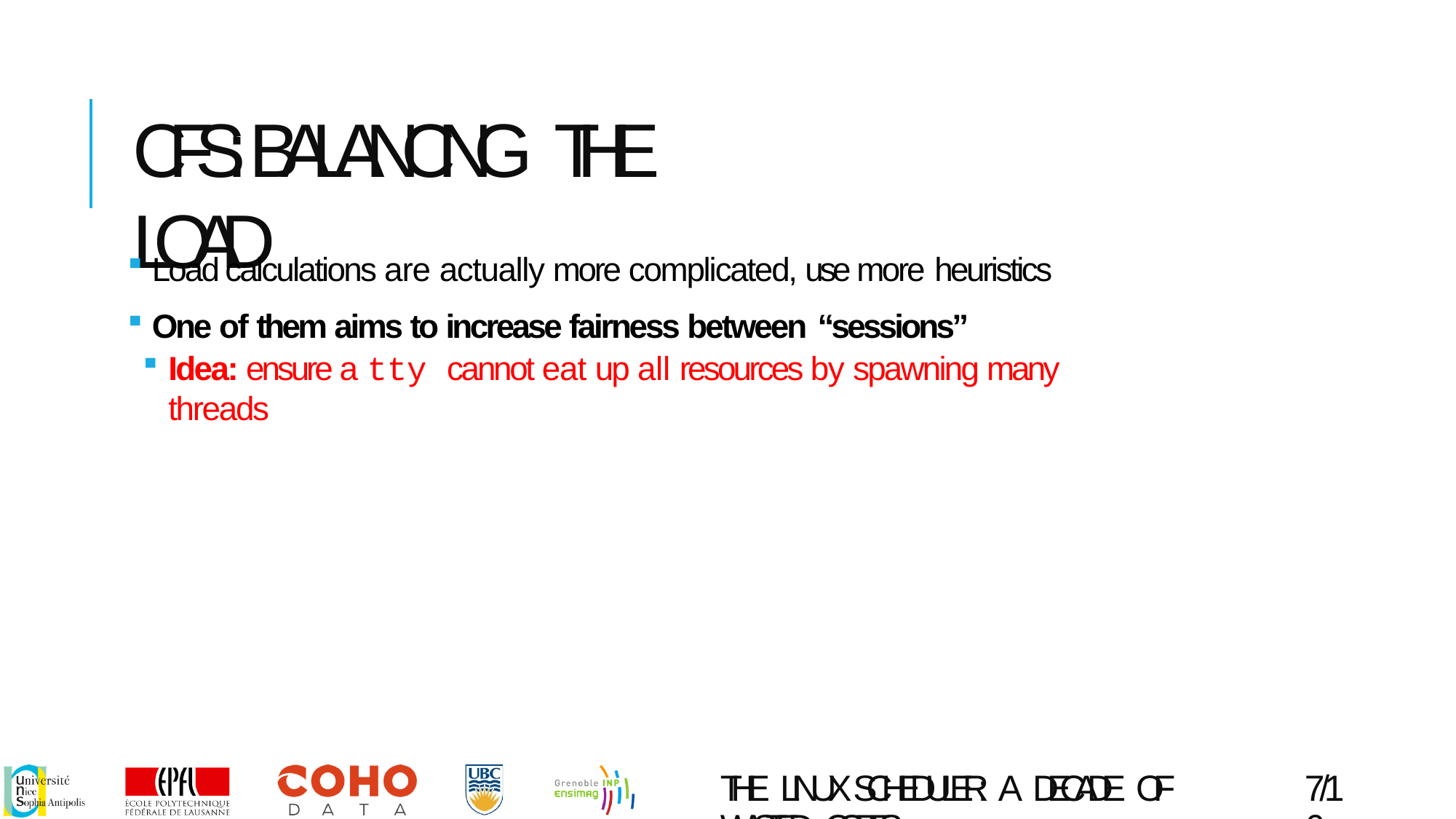

# CFS: BALANCING THE LOAD
Load calculations are actually more complicated, use more heuristics
One of them aims to increase fairness between “sessions”
Idea: ensure a tty cannot eat up all resources by spawning many threads

THE LINUX SCHEDULER: A DECADE OF WASTED CORES
7/16